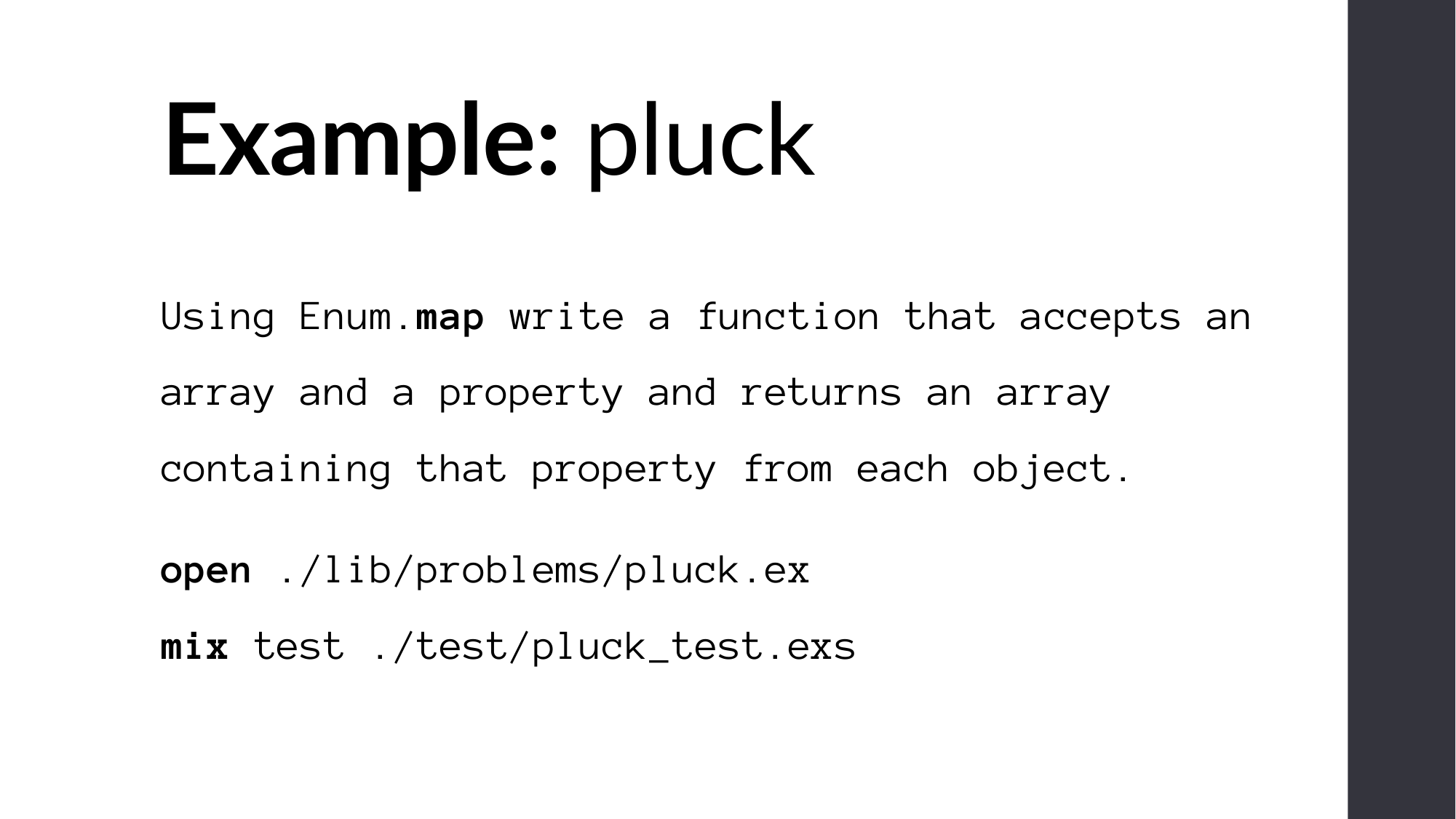

# Example: pluck
Using Enum.map write a function that accepts an array and a property and returns an array containing that property from each object.
open ./lib/problems/pluck.ex
mix test ./test/pluck_test.exs